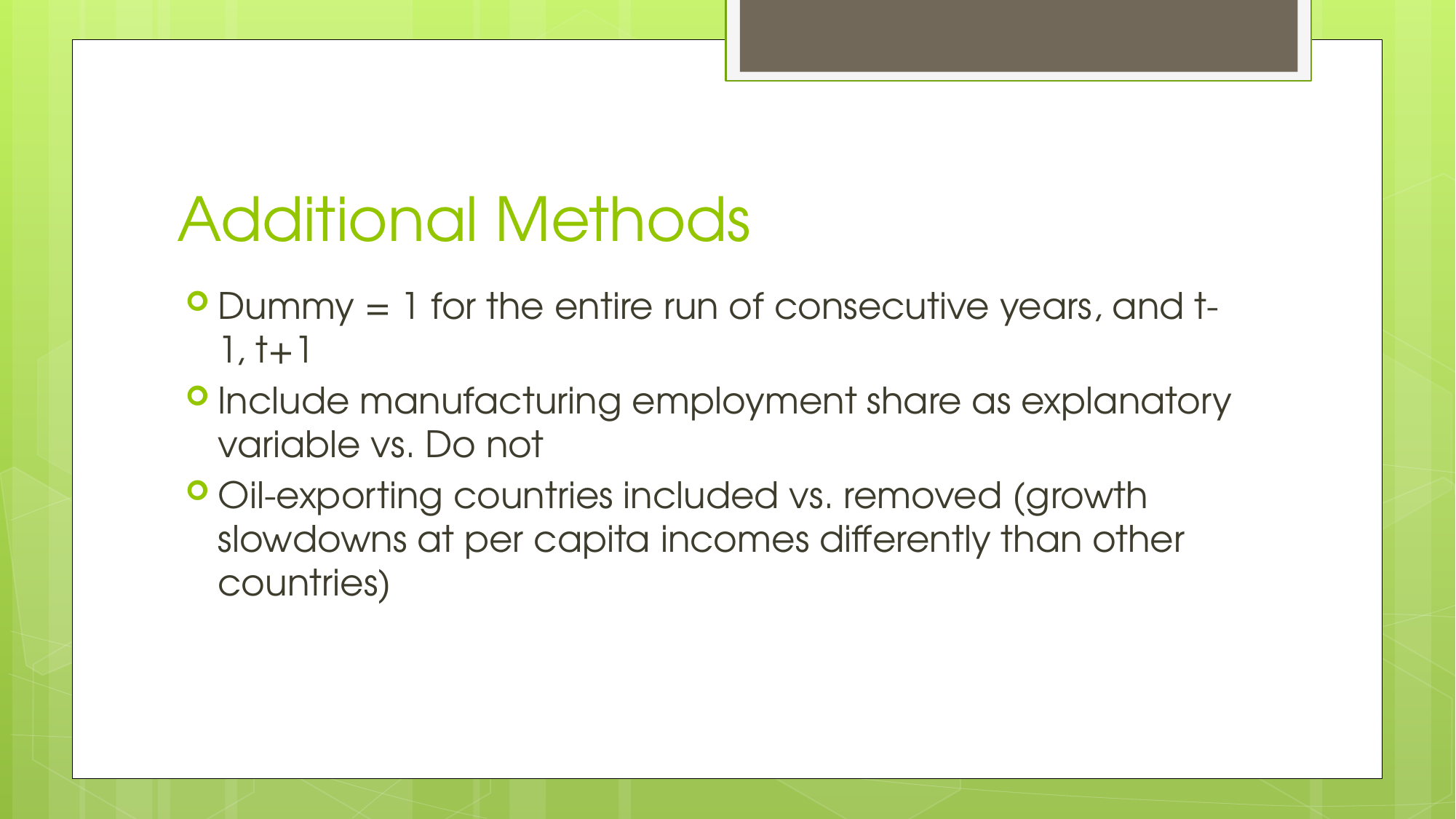

# Additional Methods
Dummy = 1 for the entire run of consecutive years, and t-1, t+1
Include manufacturing employment share as explanatory variable vs. Do not
Oil-exporting countries included vs. removed (growth slowdowns at per capita incomes differently than other countries)